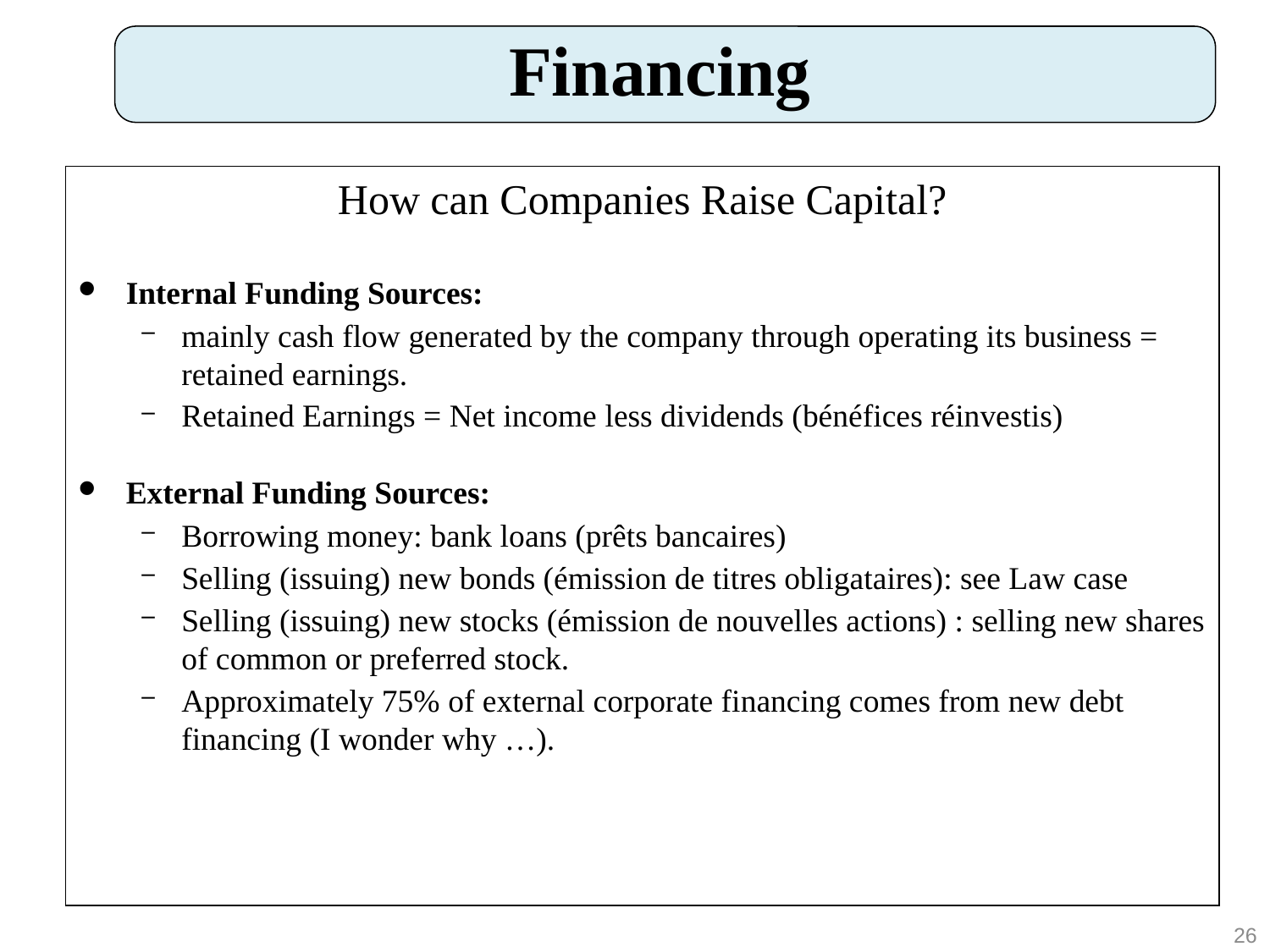

Financing
How can Companies Raise Capital?

Internal Funding Sources:
mainly cash flow generated by the company through operating its business = retained earnings.
Retained Earnings = Net income less dividends (bénéfices réinvestis)

External Funding Sources:
Borrowing money: bank loans (prêts bancaires)
Selling (issuing) new bonds (émission de titres obligataires): see Law case
Selling (issuing) new stocks (émission de nouvelles actions) : selling new shares of common or preferred stock.
Approximately 75% of external corporate financing comes from new debt financing (I wonder why …).
26